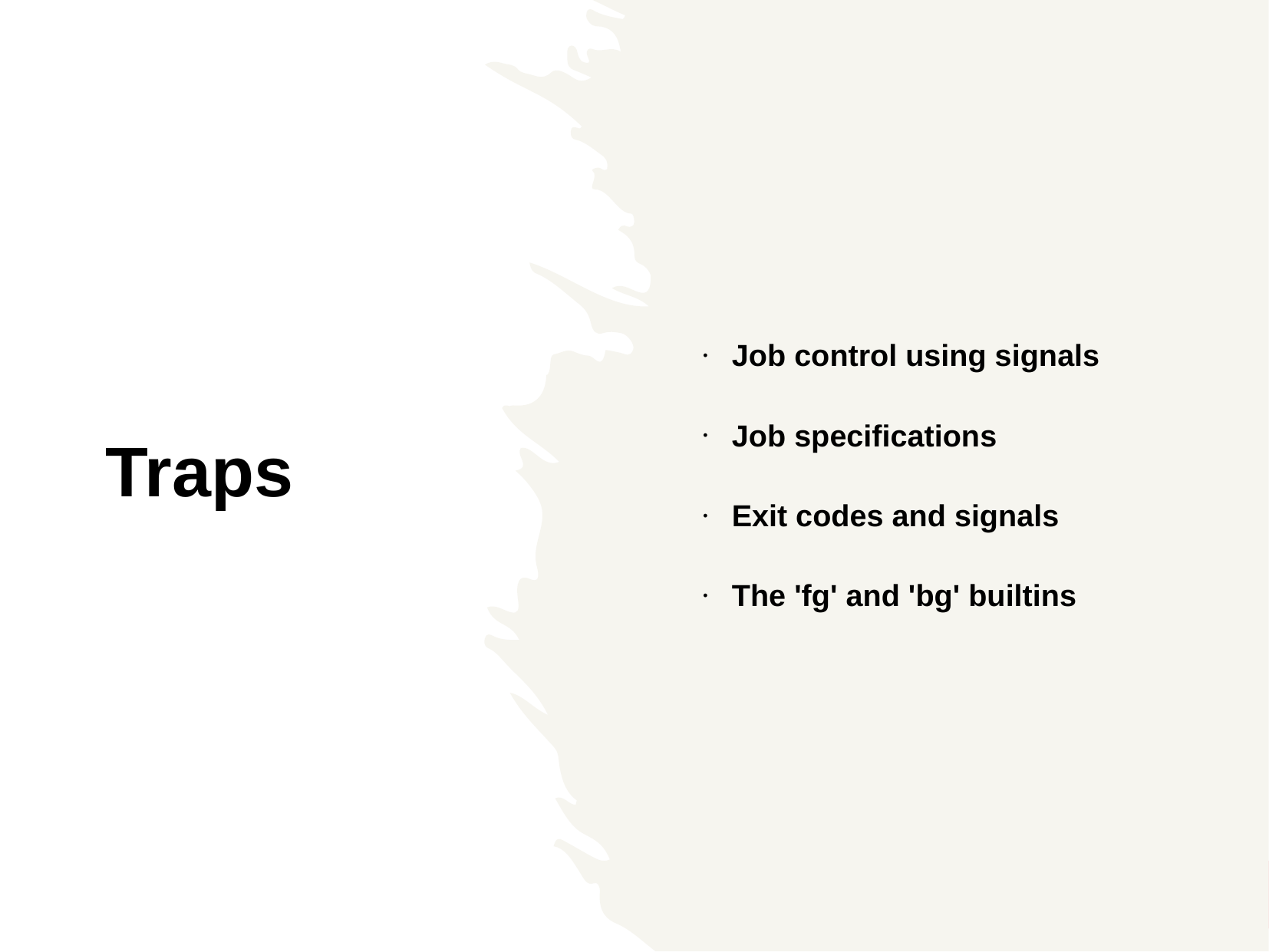

Job control using signals

Job specifications

Exit codes and signals

The 'fg' and 'bg' builtins

Traps